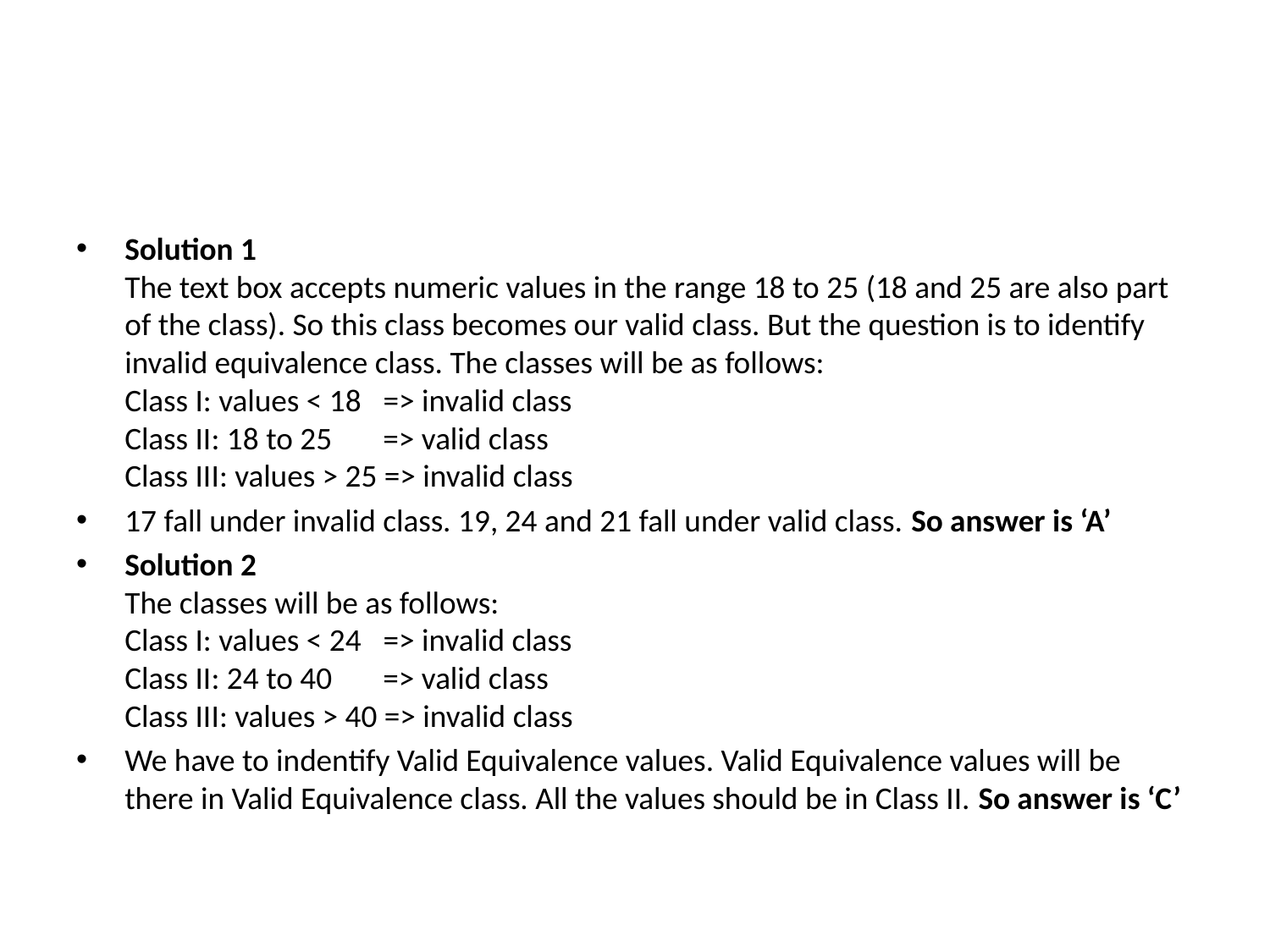

#
Solution 1
The text box accepts numeric values in the range 18 to 25 (18 and 25 are also part of the class). So this class becomes our valid class. But the question is to identify invalid equivalence class. The classes will be as follows:
Class I: values < 18   => invalid class
Class II: 18 to 25       => valid class
Class III: values > 25 => invalid class
17 fall under invalid class. 19, 24 and 21 fall under valid class. So answer is ‘A’
Solution 2
The classes will be as follows:
Class I: values < 24   => invalid class
Class II: 24 to 40       => valid class
Class III: values > 40 => invalid class
We have to indentify Valid Equivalence values. Valid Equivalence values will be there in Valid Equivalence class. All the values should be in Class II. So answer is ‘C’